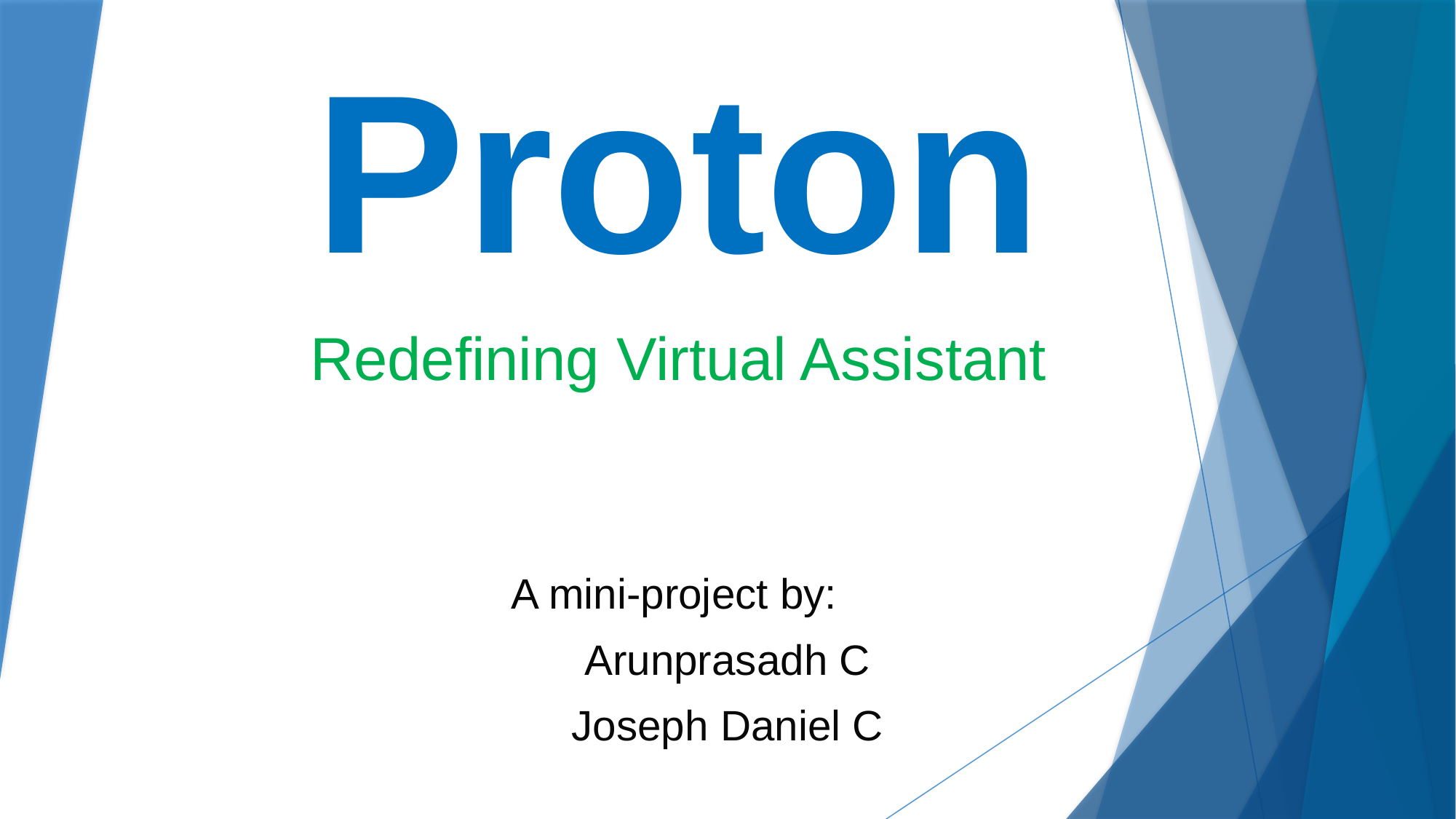

# Proton
Redefining Virtual Assistant
A mini-project by:
Arunprasadh C
Joseph Daniel C